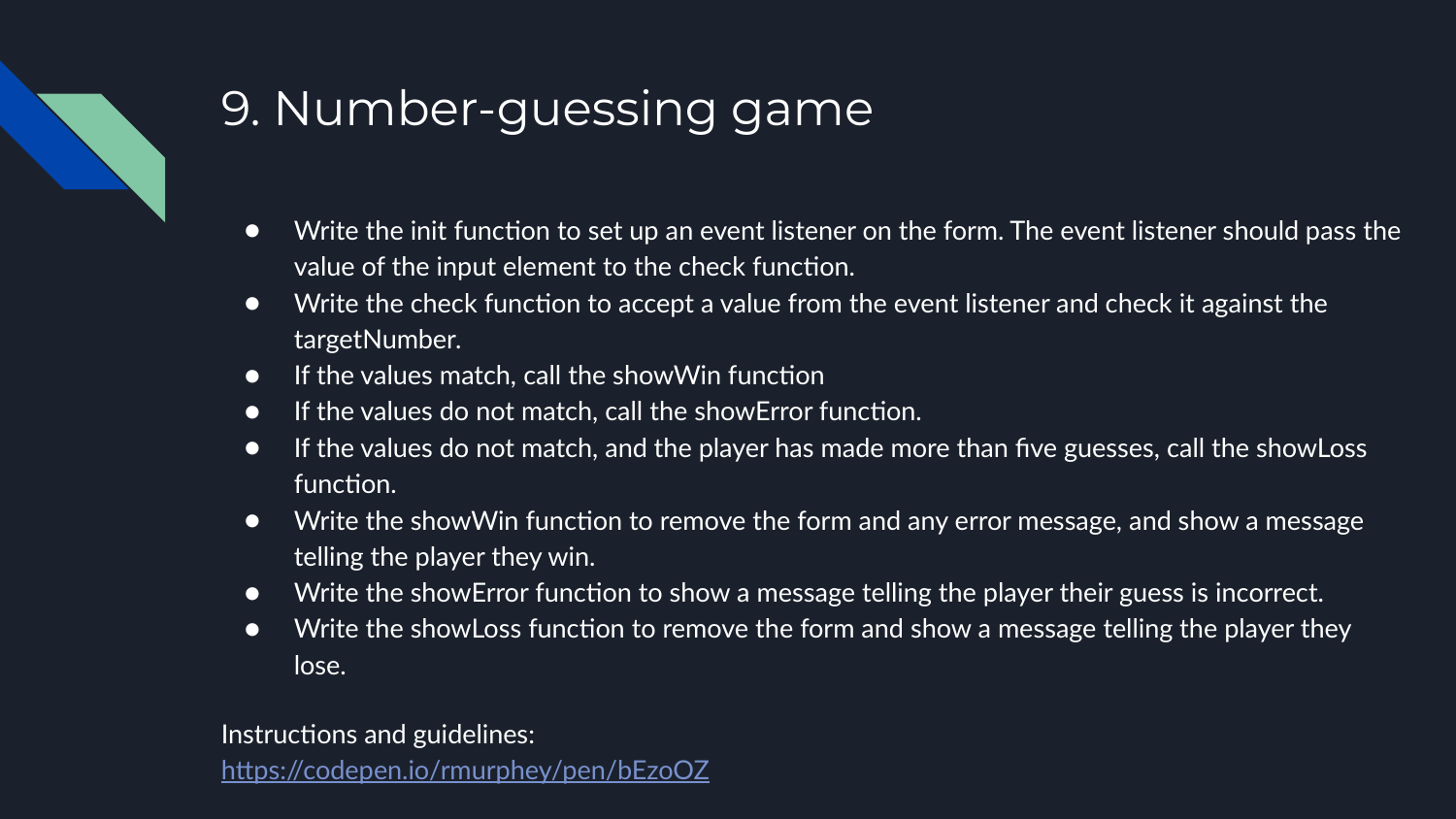

# 9. Number-guessing game
Write the init function to set up an event listener on the form. The event listener should pass the value of the input element to the check function.
Write the check function to accept a value from the event listener and check it against the targetNumber.
If the values match, call the showWin function
If the values do not match, call the showError function.
If the values do not match, and the player has made more than five guesses, call the showLoss function.
Write the showWin function to remove the form and any error message, and show a message telling the player they win.
Write the showError function to show a message telling the player their guess is incorrect.
Write the showLoss function to remove the form and show a message telling the player they lose.
Instructions and guidelines:
https://codepen.io/rmurphey/pen/bEzoOZ